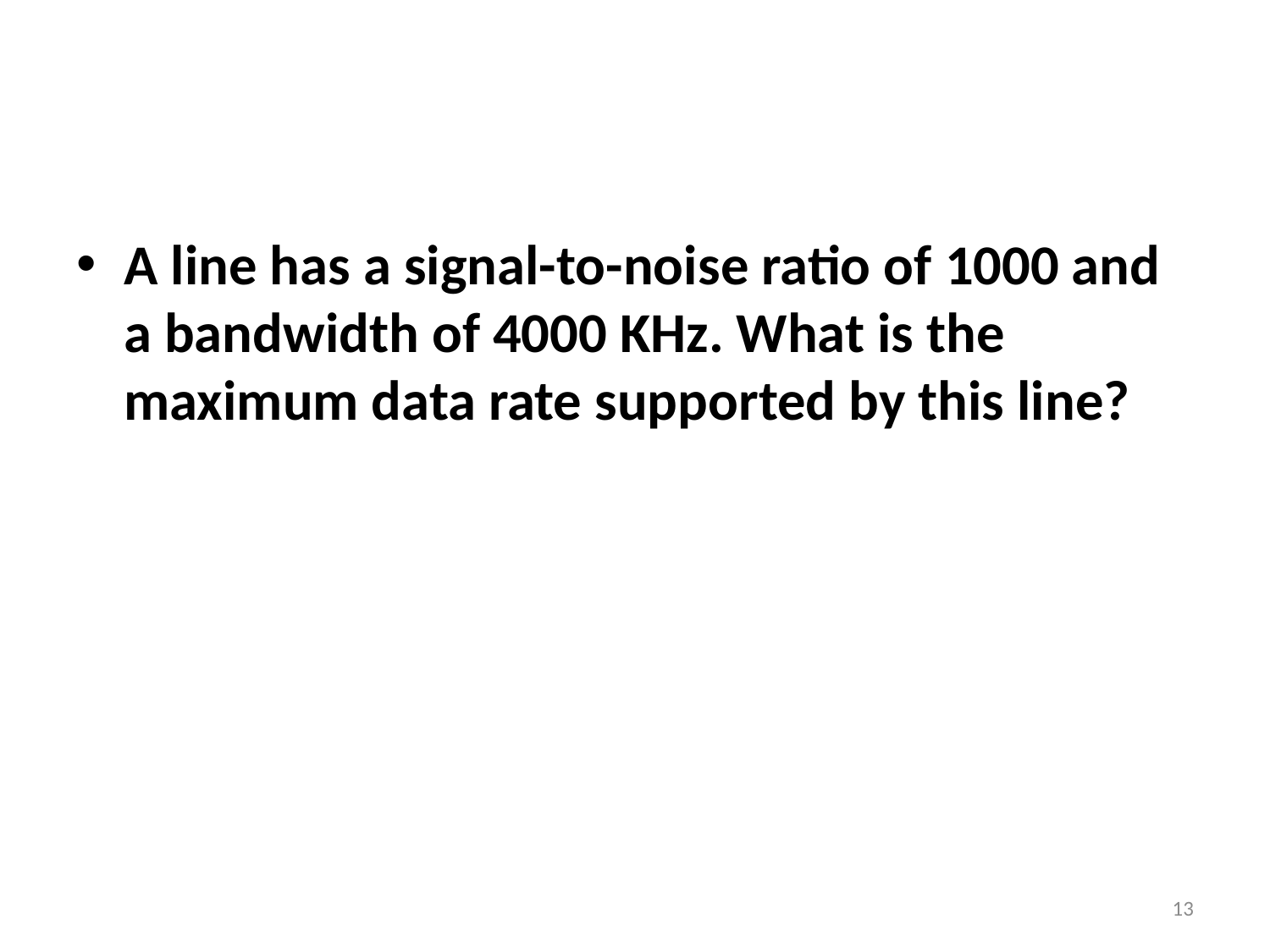

A line has a signal-to-noise ratio of 1000 and a bandwidth of 4000 KHz. What is the maximum data rate supported by this line?
13